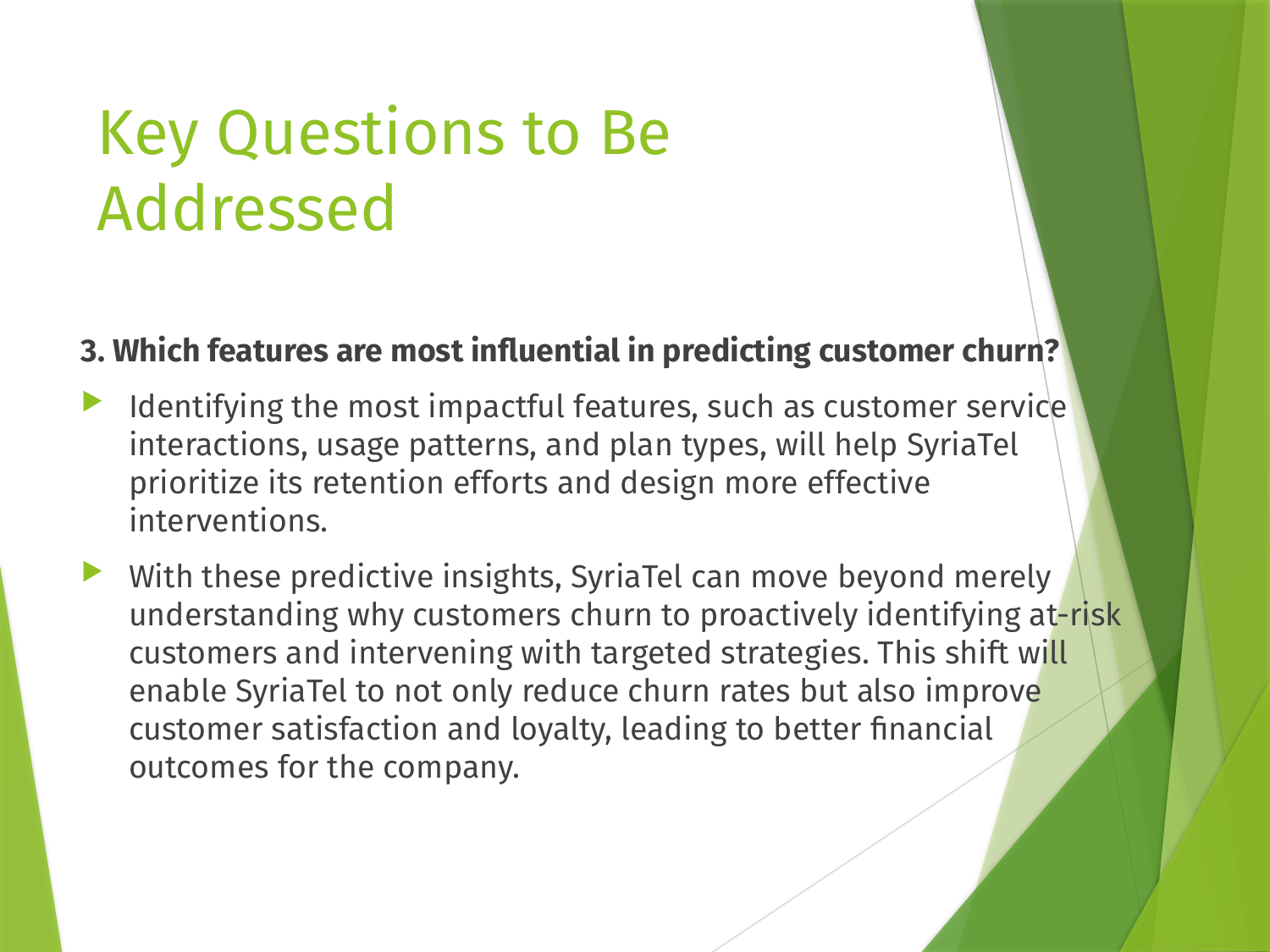

# Key Questions to Be Addressed

3. Which features are most influential in predicting customer churn?
Identifying the most impactful features, such as customer service interactions, usage patterns, and plan types, will help SyriaTel prioritize its retention efforts and design more effective interventions.
With these predictive insights, SyriaTel can move beyond merely understanding why customers churn to proactively identifying at-risk customers and intervening with targeted strategies. This shift will enable SyriaTel to not only reduce churn rates but also improve customer satisfaction and loyalty, leading to better financial outcomes for the company.